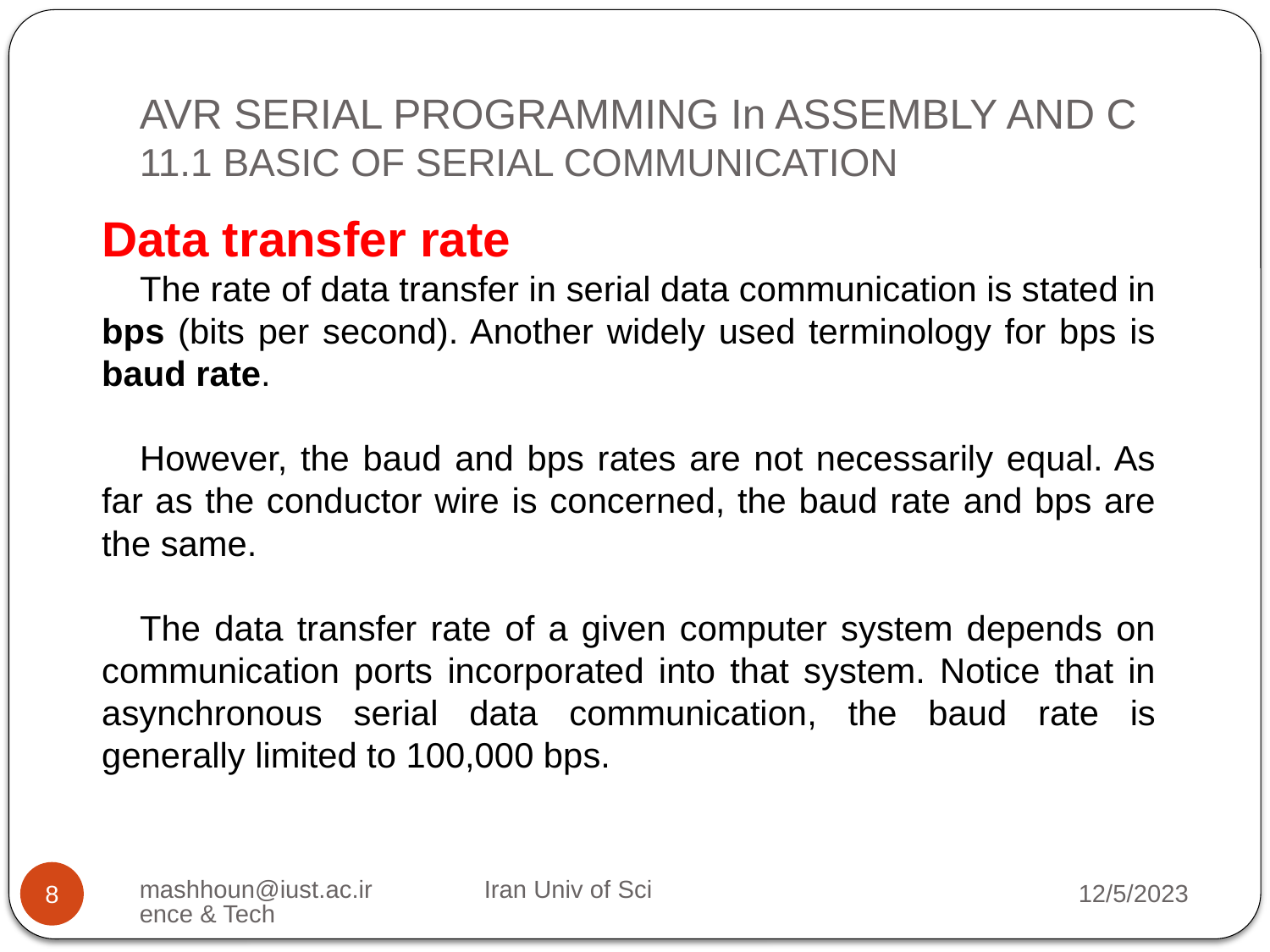

# AVR SERIAL PROGRAMMING In ASSEMBLY AND C 11.1 BASIC OF SERIAL COMMUNICATION
Data transfer rate
The rate of data transfer in serial data communication is stated in bps (bits per second). Another widely used terminology for bps is baud rate.

However, the baud and bps rates are not necessarily equal. As far as the conductor wire is concerned, the baud rate and bps are the same.

The data transfer rate of a given computer system depends on communication ports incorporated into that system. Notice that in asynchronous serial data communication, the baud rate is generally limited to 100,000 bps.

mashhoun@iust.ac.ir                Iran Univ of Science & Tech
12/5/2023
8